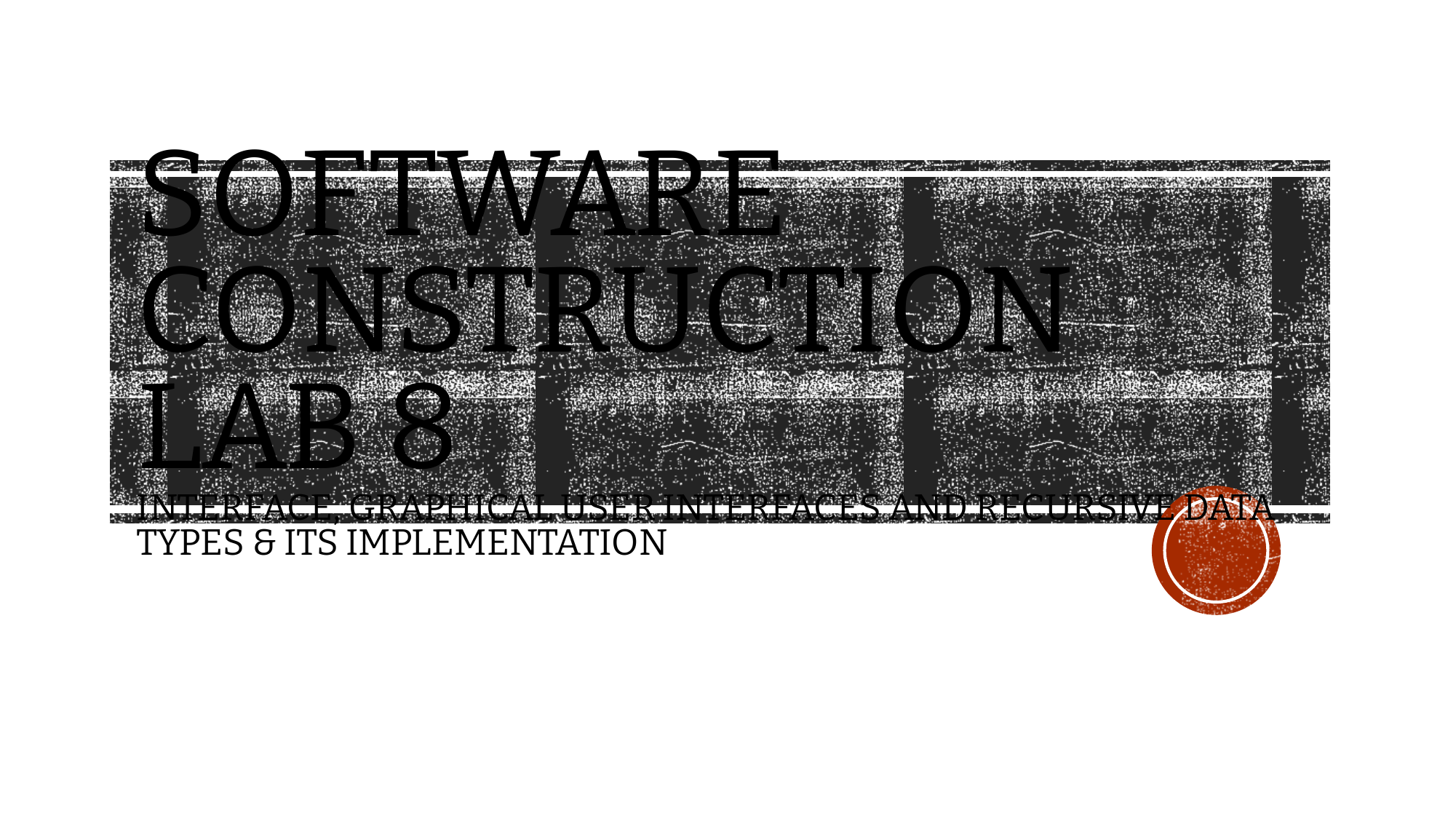

# Software construction lab 8 Interface, Graphical user interfaces and Recursive data types & its implementation